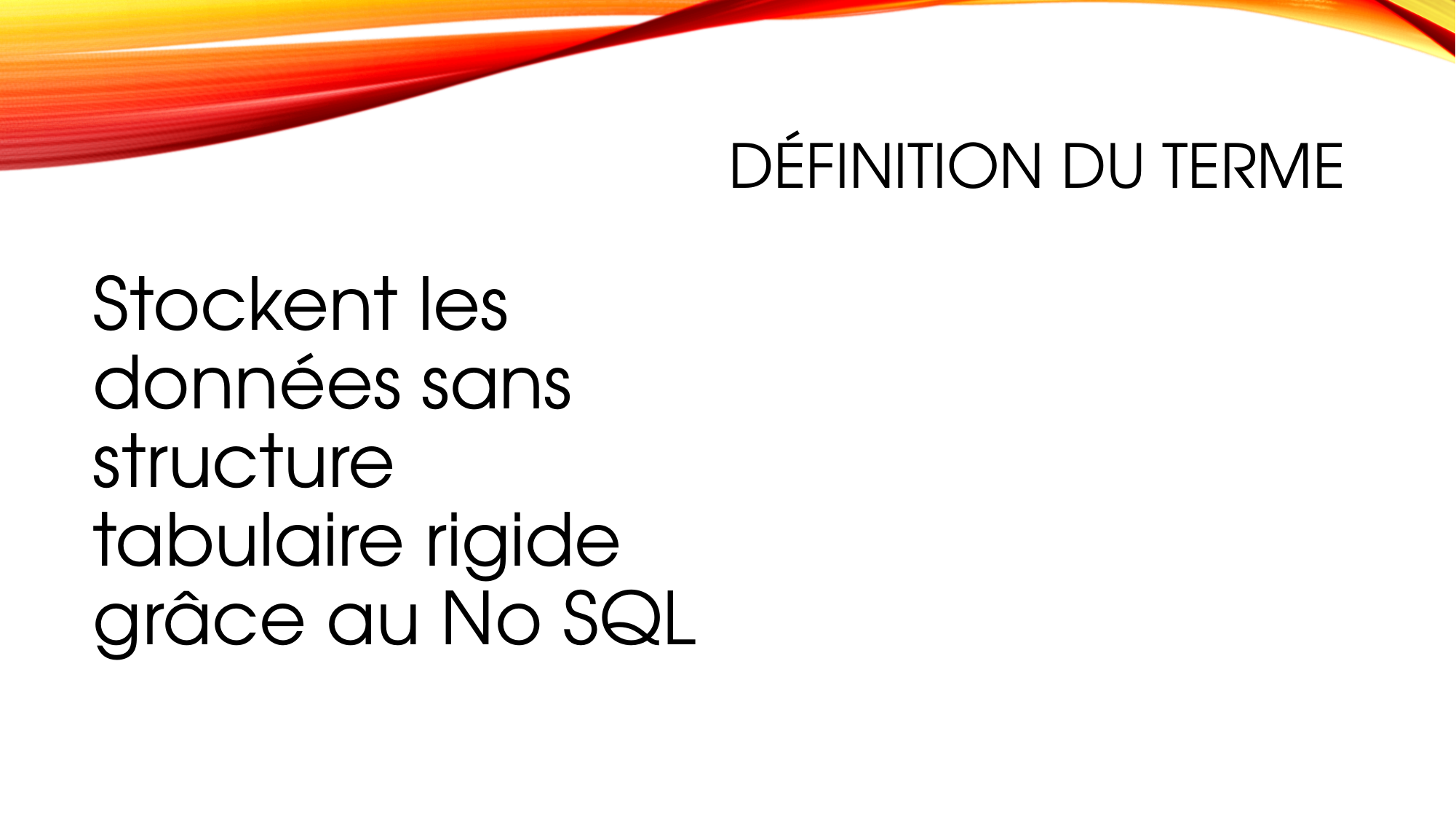

# Définition du terme
Stockent les données sans structure tabulaire rigide grâce au No SQL